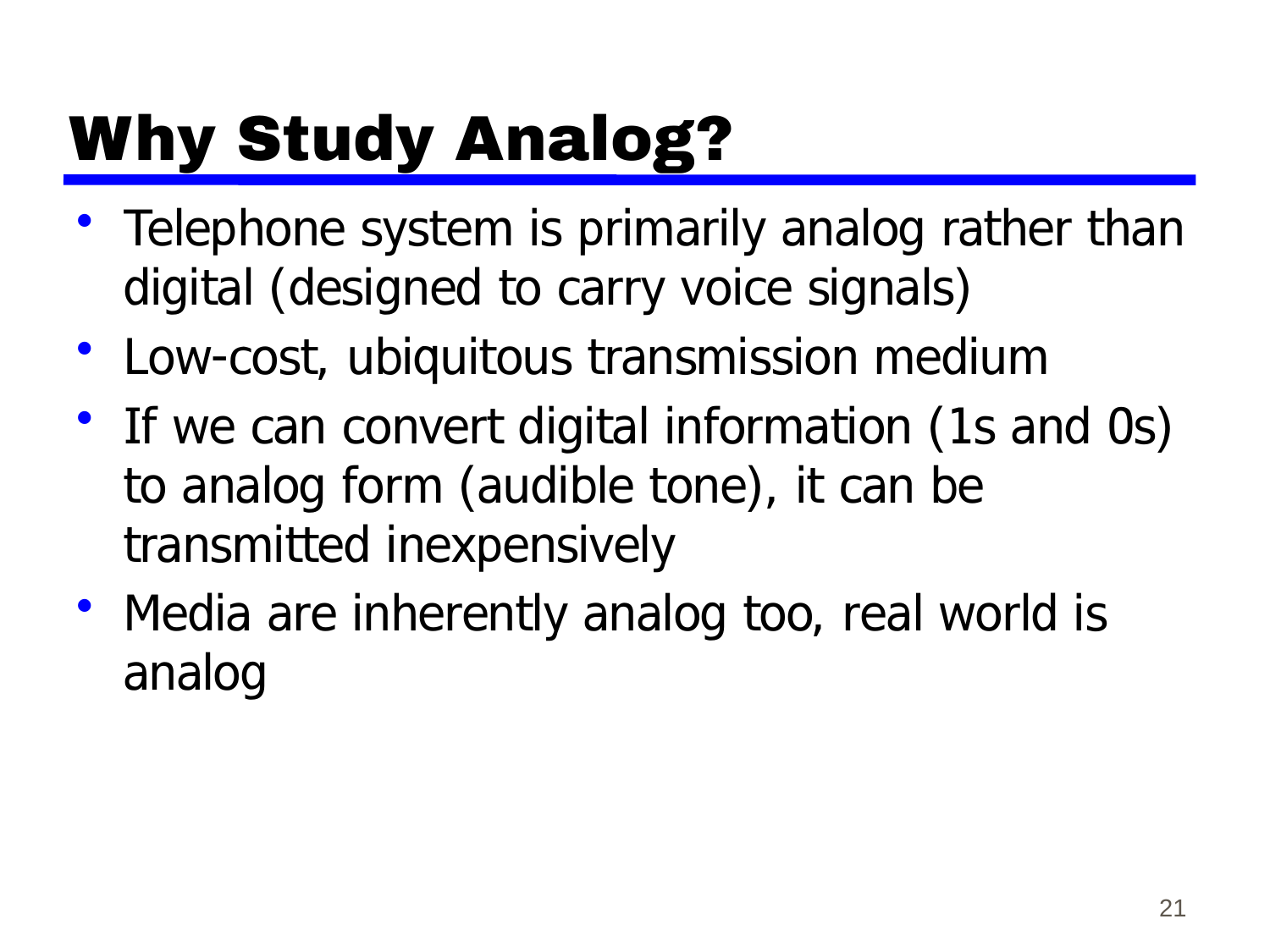

# Why Study Analog?
Telephone system is primarily analog rather than digital (designed to carry voice signals)
Low-cost, ubiquitous transmission medium
If we can convert digital information (1s and 0s) to analog form (audible tone), it can be transmitted inexpensively
Media are inherently analog too, real world is analog
21